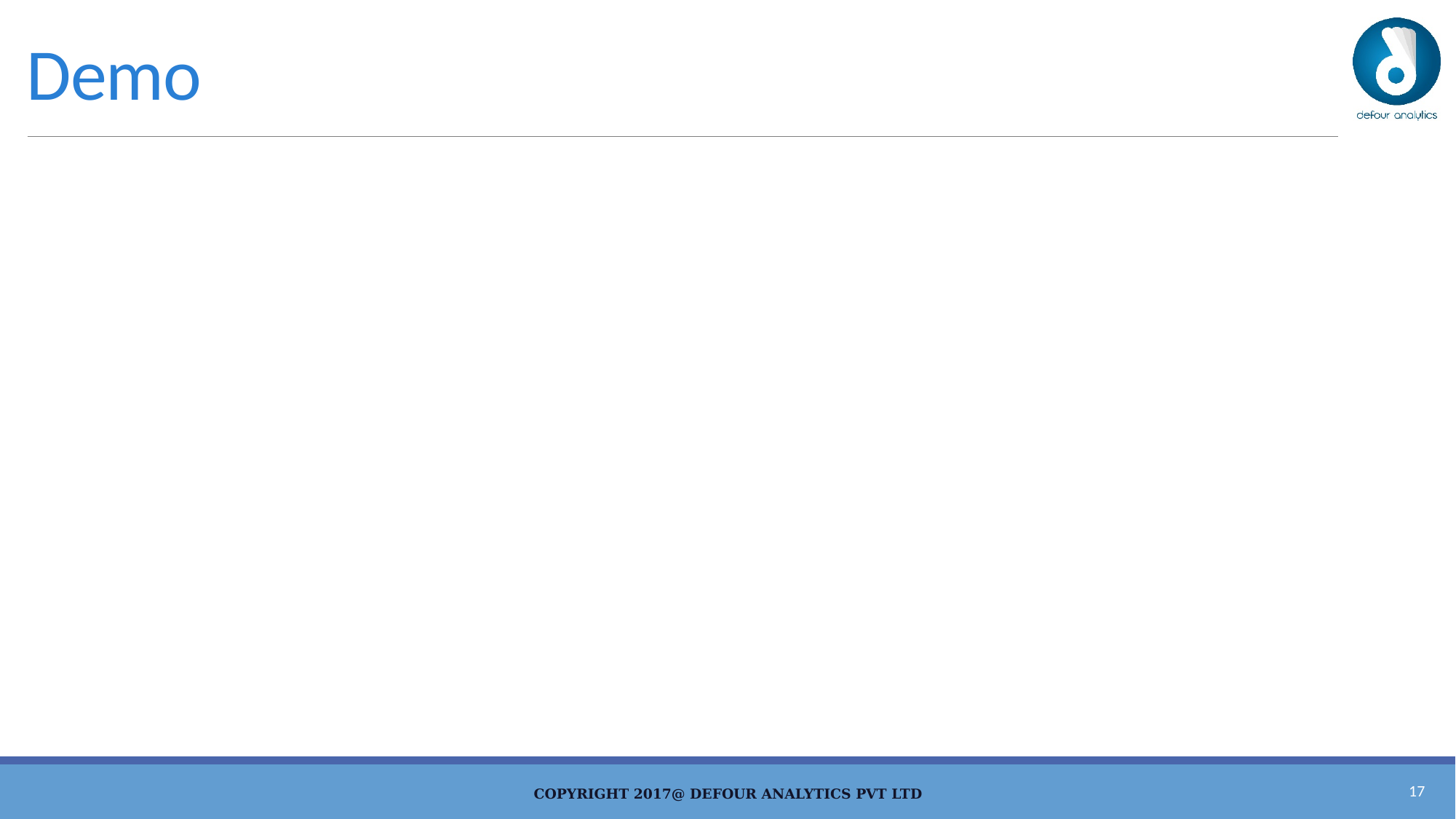

# Demo

17
Copyright 2017@ Defour Analytics Pvt Ltd